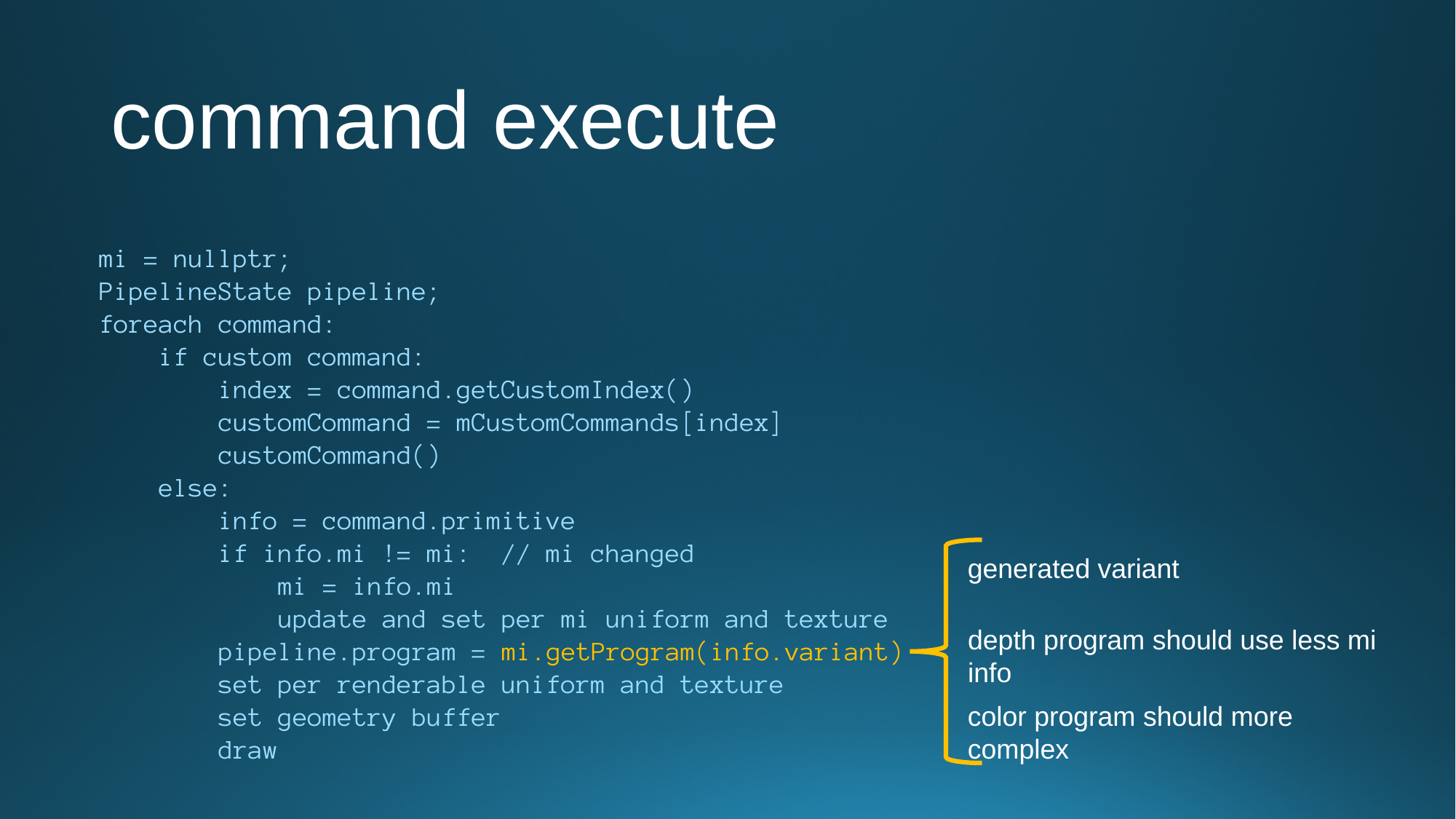

# command execute
mi = nullptr;
PipelineState pipeline;
foreach command:
    if custom command:
        index = command.getCustomIndex()
        customCommand = mCustomCommands[index]
        customCommand()
    else:
        info = command.primitive
        if info.mi != mi:  // mi changed
            mi = info.mi
            update and set per mi uniform and texture
        pipeline.program = mi.getProgram(info.variant)
        set per renderable uniform and texture
        set geometry buffer
        draw

generated variant
depth program should use less mi info
color program should more complex